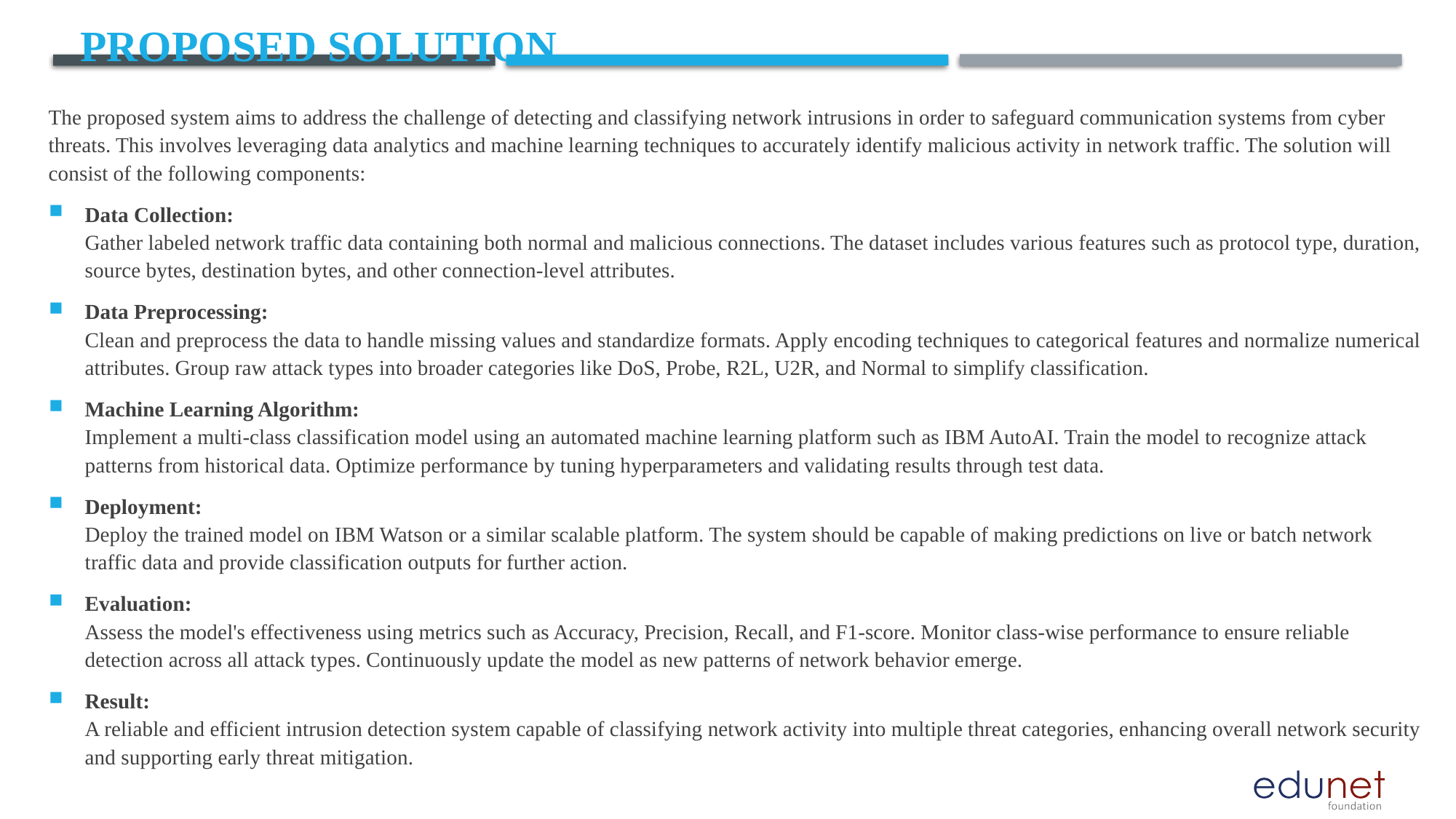

# Proposed Solution
The proposed system aims to address the challenge of detecting and classifying network intrusions in order to safeguard communication systems from cyber threats. This involves leveraging data analytics and machine learning techniques to accurately identify malicious activity in network traffic. The solution will consist of the following components:
Data Collection:
Gather labeled network traffic data containing both normal and malicious connections. The dataset includes various features such as protocol type, duration, source bytes, destination bytes, and other connection-level attributes.
Data Preprocessing:
Clean and preprocess the data to handle missing values and standardize formats. Apply encoding techniques to categorical features and normalize numerical attributes. Group raw attack types into broader categories like DoS, Probe, R2L, U2R, and Normal to simplify classification.
Machine Learning Algorithm:
Implement a multi-class classification model using an automated machine learning platform such as IBM AutoAI. Train the model to recognize attack patterns from historical data. Optimize performance by tuning hyperparameters and validating results through test data.
Deployment:
Deploy the trained model on IBM Watson or a similar scalable platform. The system should be capable of making predictions on live or batch network traffic data and provide classification outputs for further action.
Evaluation:
Assess the model's effectiveness using metrics such as Accuracy, Precision, Recall, and F1-score. Monitor class-wise performance to ensure reliable detection across all attack types. Continuously update the model as new patterns of network behavior emerge.
Result:
A reliable and efficient intrusion detection system capable of classifying network activity into multiple threat categories, enhancing overall network security and supporting early threat mitigation.